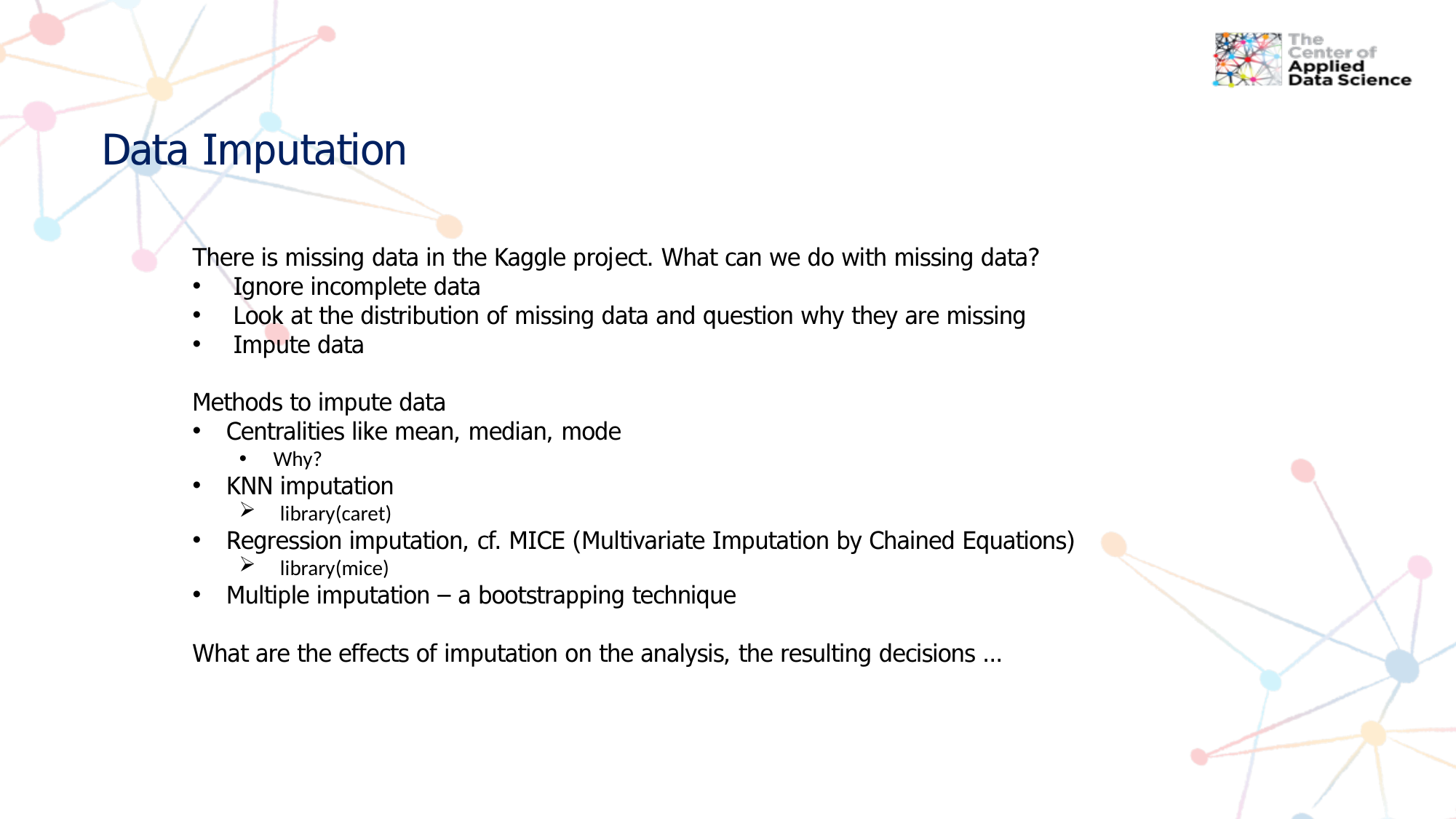

# Data Imputation
There is missing data in the Kaggle project. What can we do with missing data?
Ignore incomplete data
Look at the distribution of missing data and question why they are missing
Impute data

Methods to impute data
Centralities like mean, median, mode
Why?
KNN imputation
library(caret)
Regression imputation, cf. MICE (Multivariate Imputation by Chained Equations)
library(mice)
Multiple imputation – a bootstrapping technique

What are the effects of imputation on the analysis, the resulting decisions …